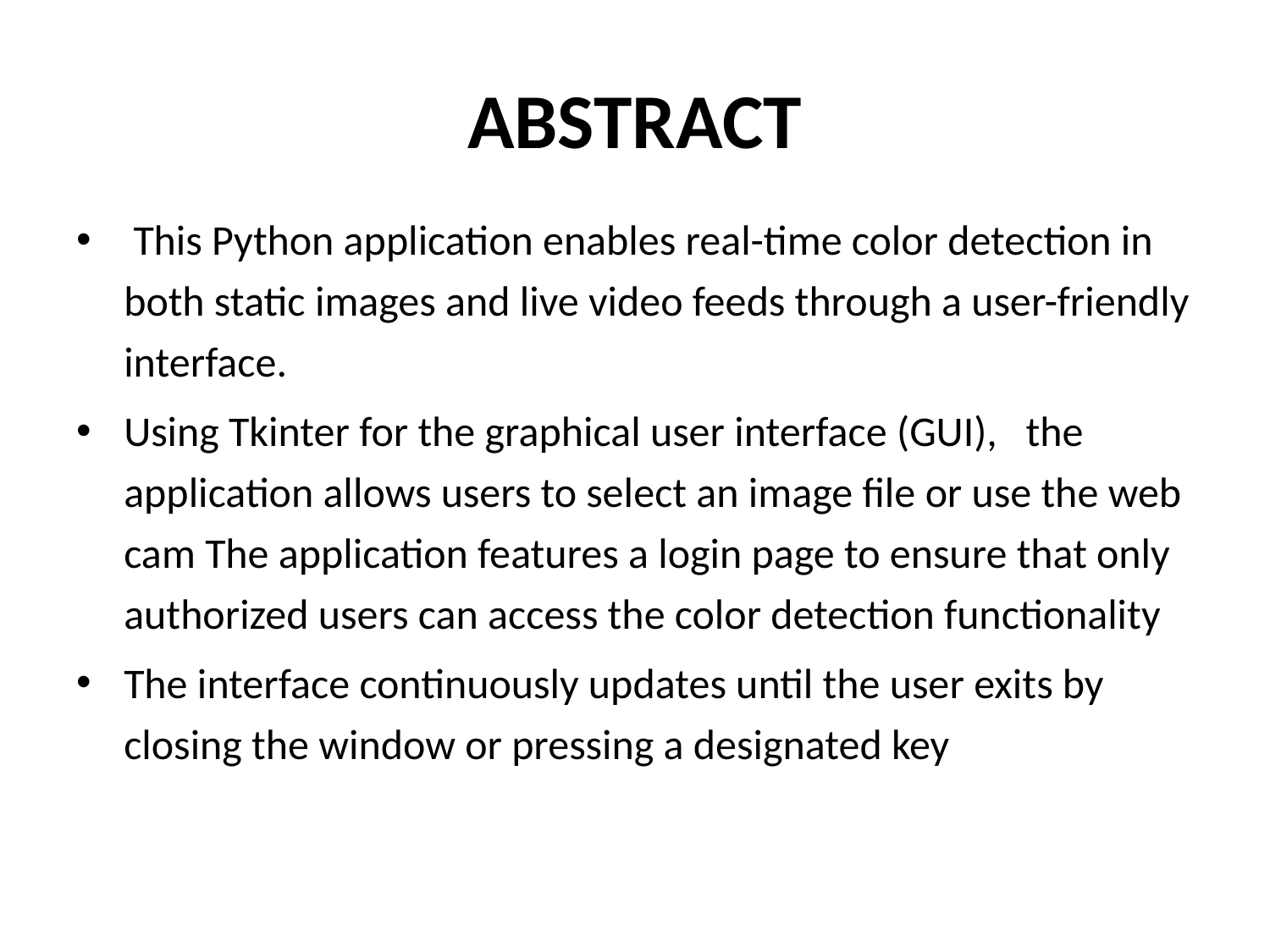

# ABSTRACT
 This Python application enables real-time color detection in both static images and live video feeds through a user-friendly interface.
Using Tkinter for the graphical user interface (GUI),   the application allows users to select an image file or use the web cam The application features a login page to ensure that only authorized users can access the color detection functionality
The interface continuously updates until the user exits by closing the window or pressing a designated key